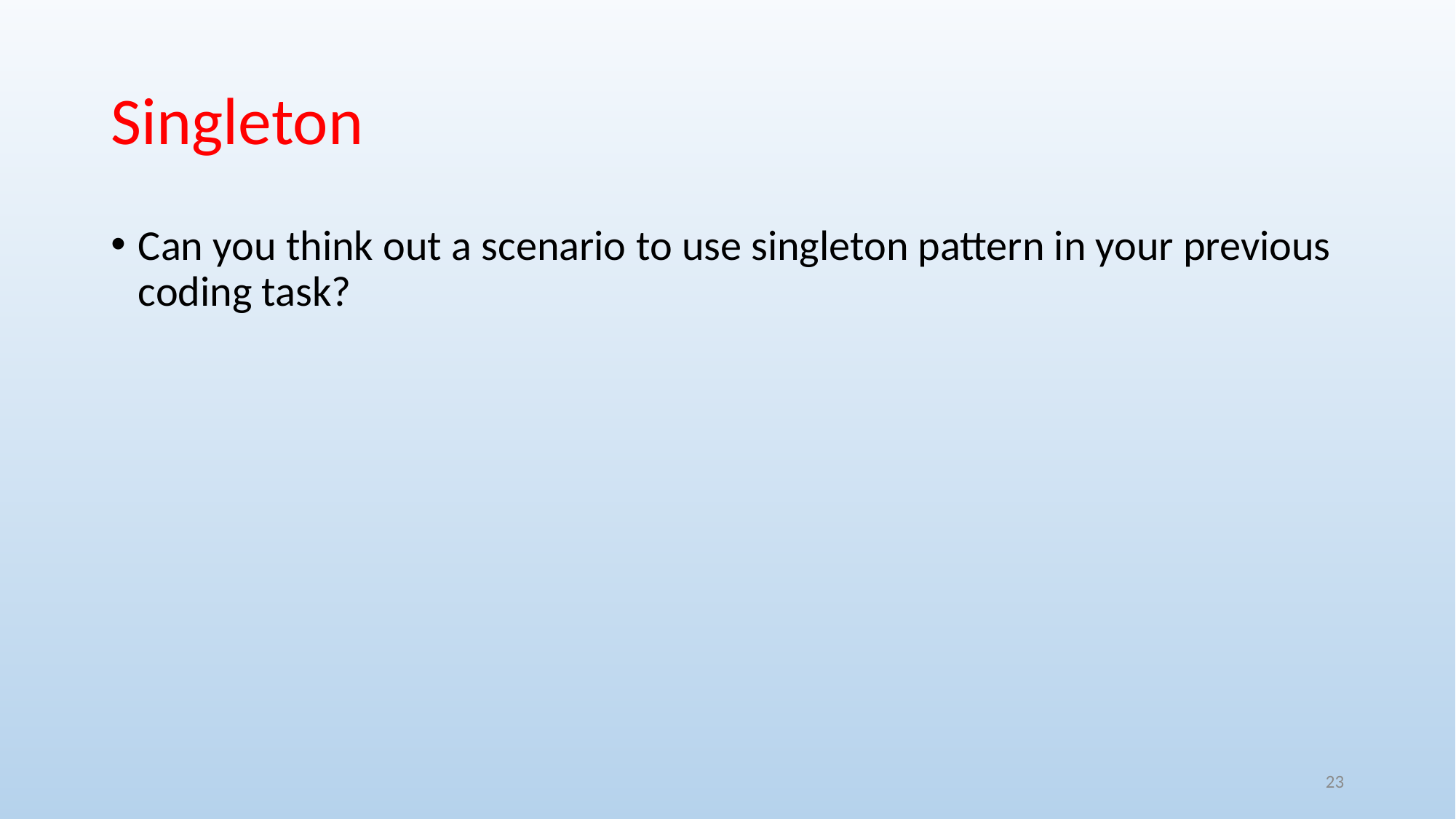

# Singleton
Can you think out a scenario to use singleton pattern in your previous coding task?
23